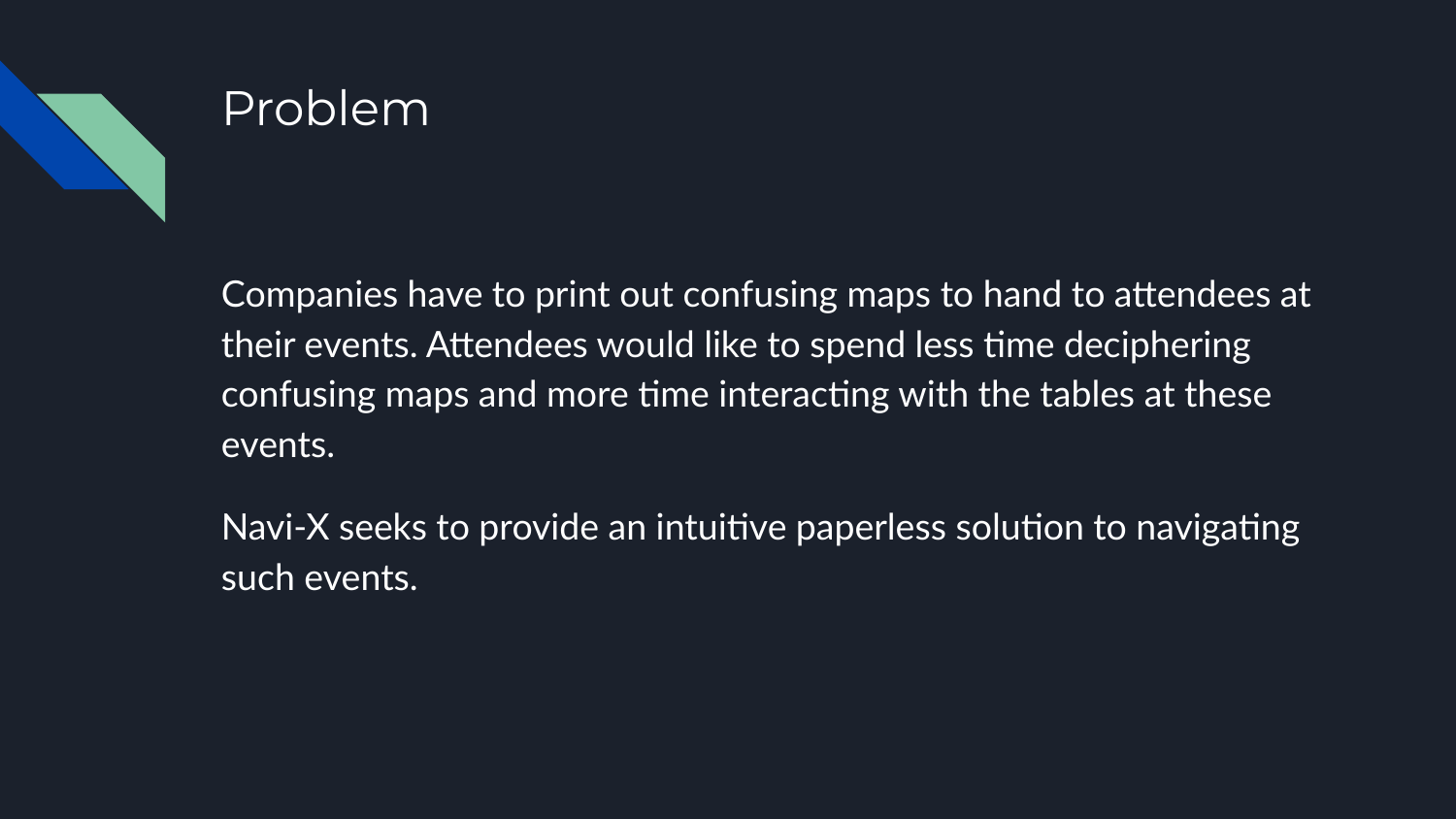

# Problem
Companies have to print out confusing maps to hand to attendees at their events. Attendees would like to spend less time deciphering confusing maps and more time interacting with the tables at these events.
Navi-X seeks to provide an intuitive paperless solution to navigating such events.